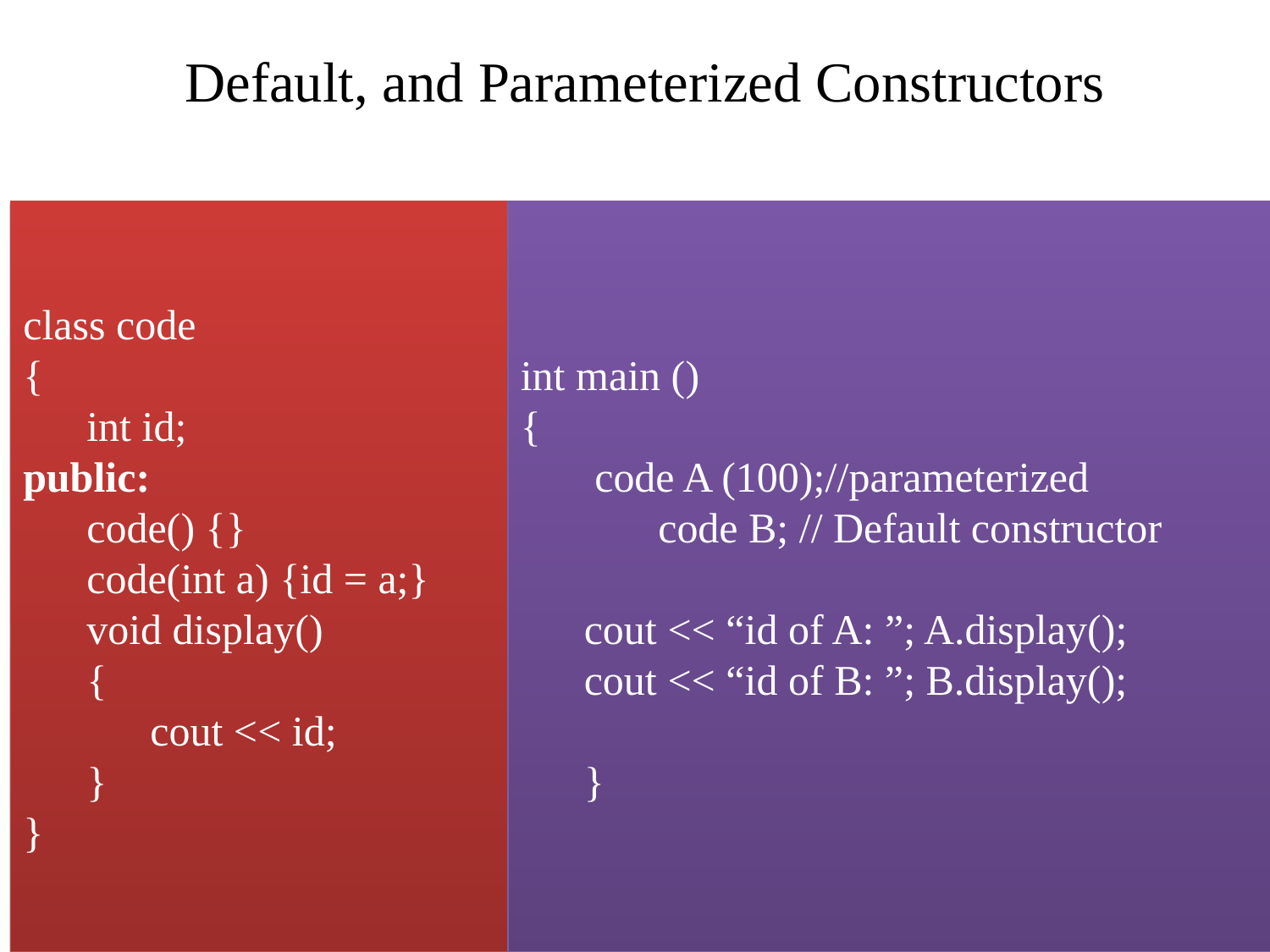

Default, and Parameterized Constructors
class code
{
	int id;
public:
	code() {}
	code(int a) {id = a;}
	void display()
	{
		cout << id;
	}
}
int main ()
{
       code A (100);//parameterized
	       code B; // Default constructor

	cout << “id of A: ”; A.display();
	cout << “id of B: ”; B.display();

	}

12-07-2023
62